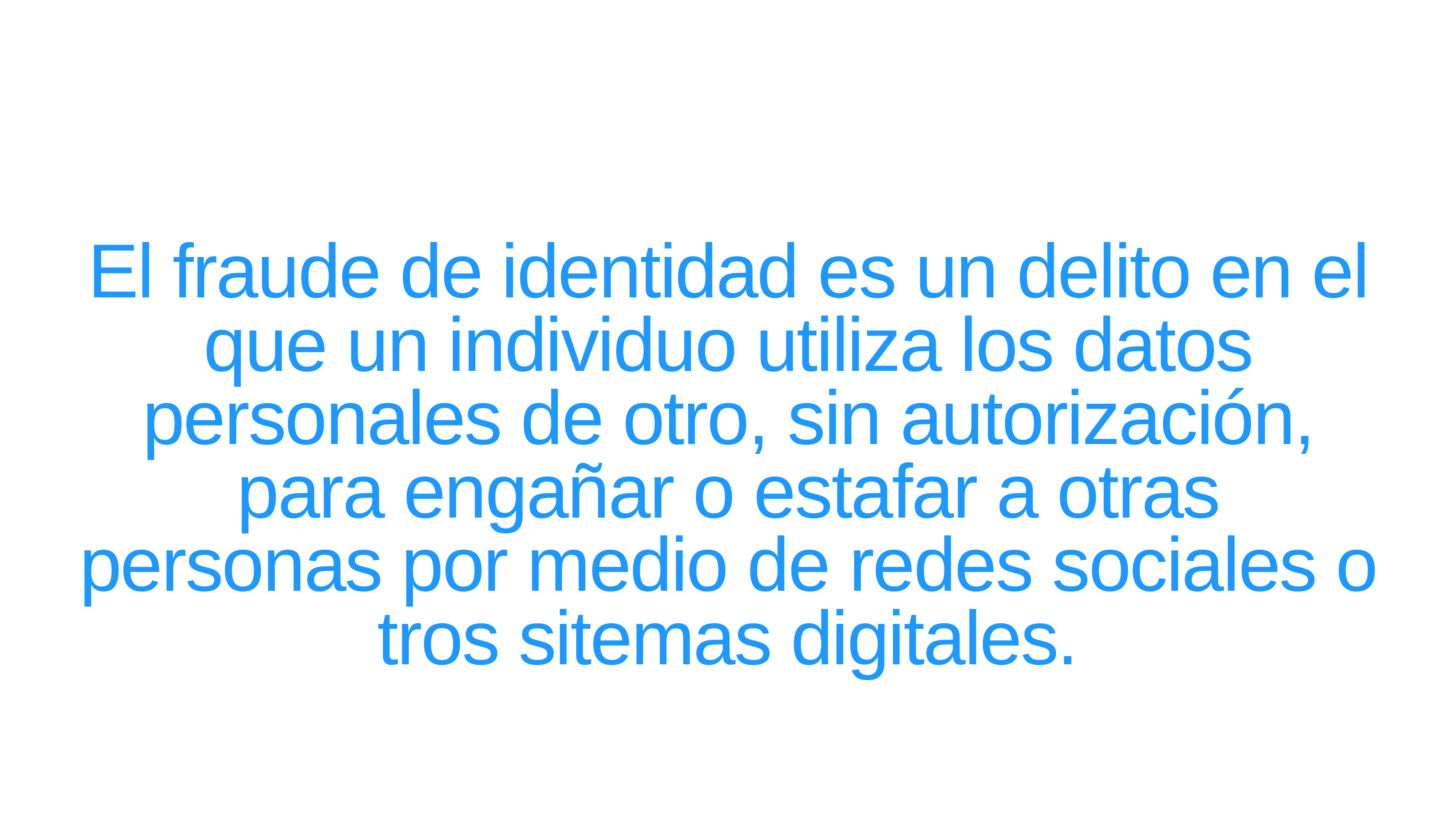

El fraude de identidad es un delito en el que un individuo utiliza los datos personales de otro, sin autorización, para engañar o estafar a otras personas por medio de redes sociales o tros sitemas digitales.